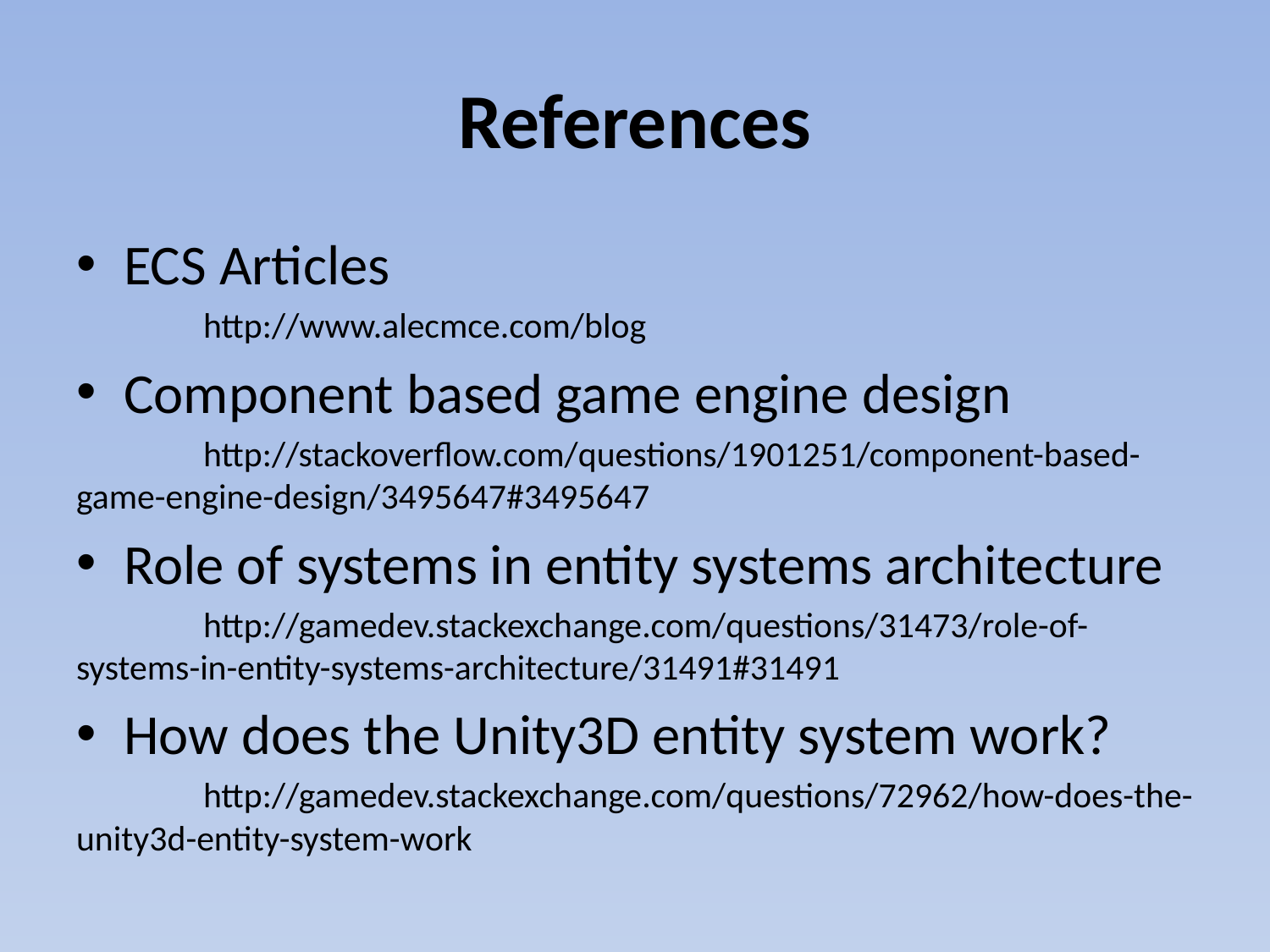

# References
ECS Articles
	http://www.alecmce.com/blog
Component based game engine design
	http://stackoverflow.com/questions/1901251/component-based-game-engine-design/3495647#3495647
Role of systems in entity systems architecture
	http://gamedev.stackexchange.com/questions/31473/role-of-systems-in-entity-systems-architecture/31491#31491
How does the Unity3D entity system work?
	http://gamedev.stackexchange.com/questions/72962/how-does-the-unity3d-entity-system-work